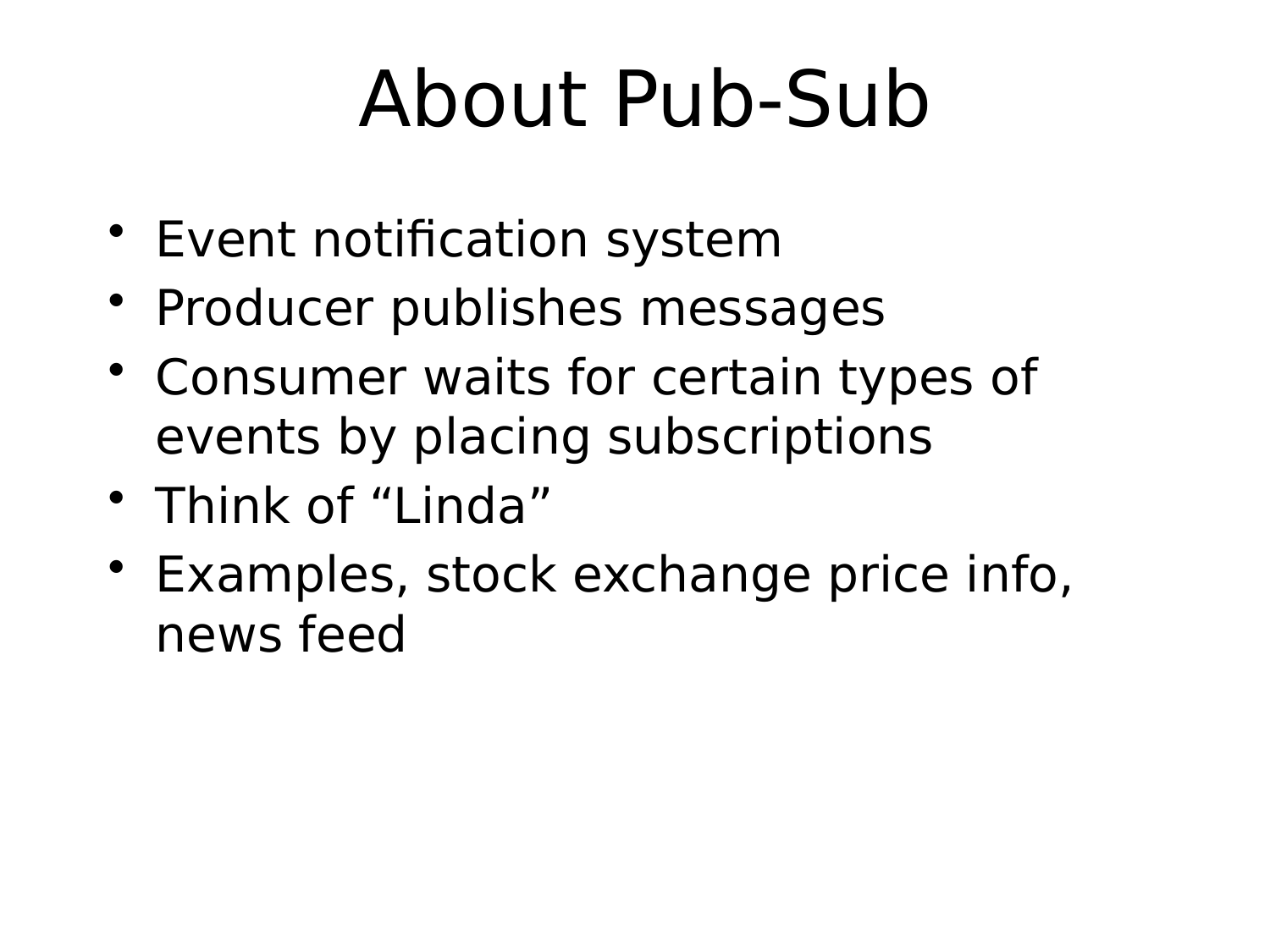

# About Pub-Sub
Event notification system
Producer publishes messages
Consumer waits for certain types of events by placing subscriptions
Think of “Linda”
Examples, stock exchange price info, news feed